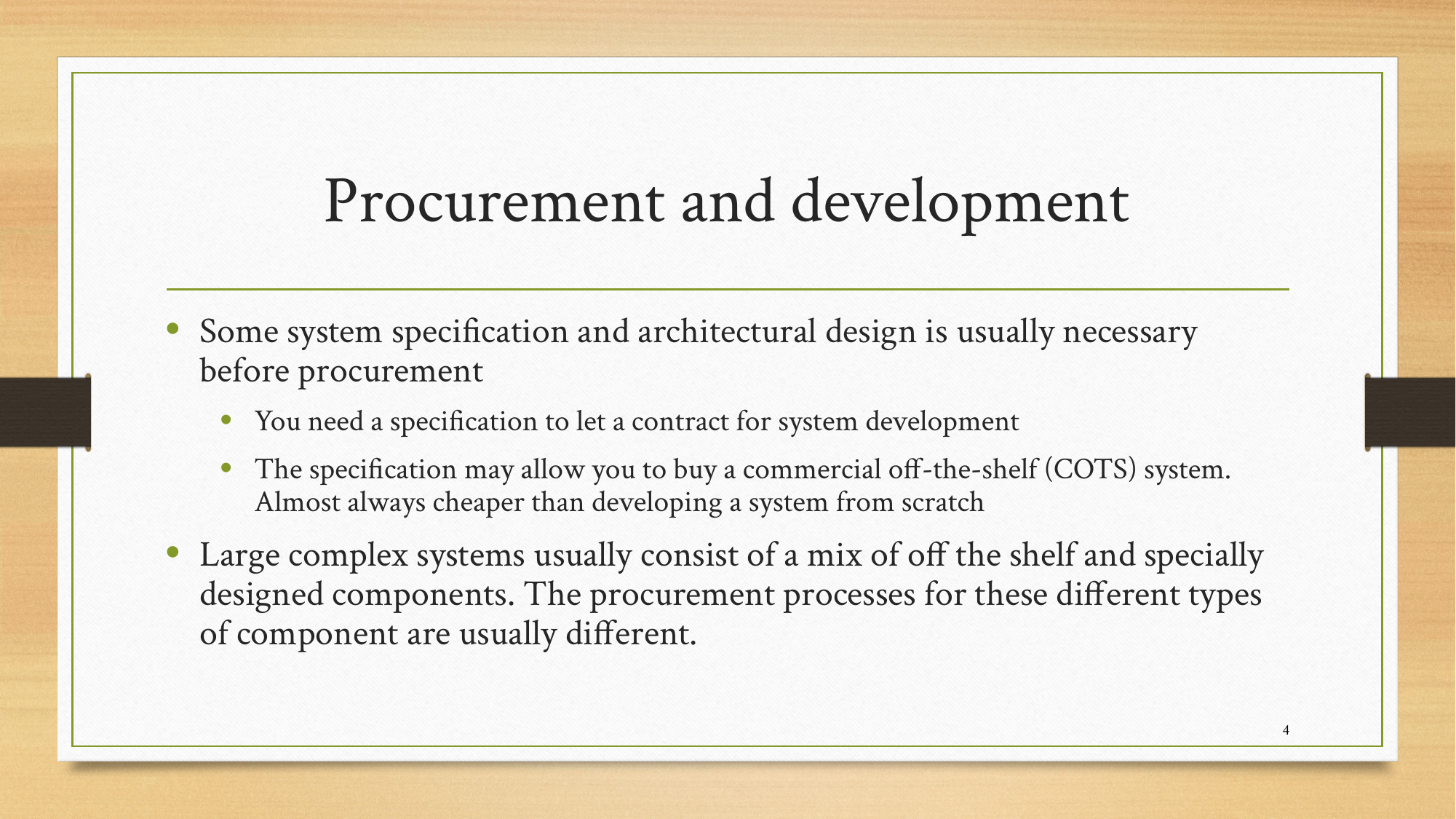

# Procurement and development
Some system specification and architectural design is usually necessary before procurement
You need a specification to let a contract for system development
The specification may allow you to buy a commercial off-the-shelf (COTS) system. Almost always cheaper than developing a system from scratch
Large complex systems usually consist of a mix of off the shelf and specially designed components. The procurement processes for these different types of component are usually different.
4